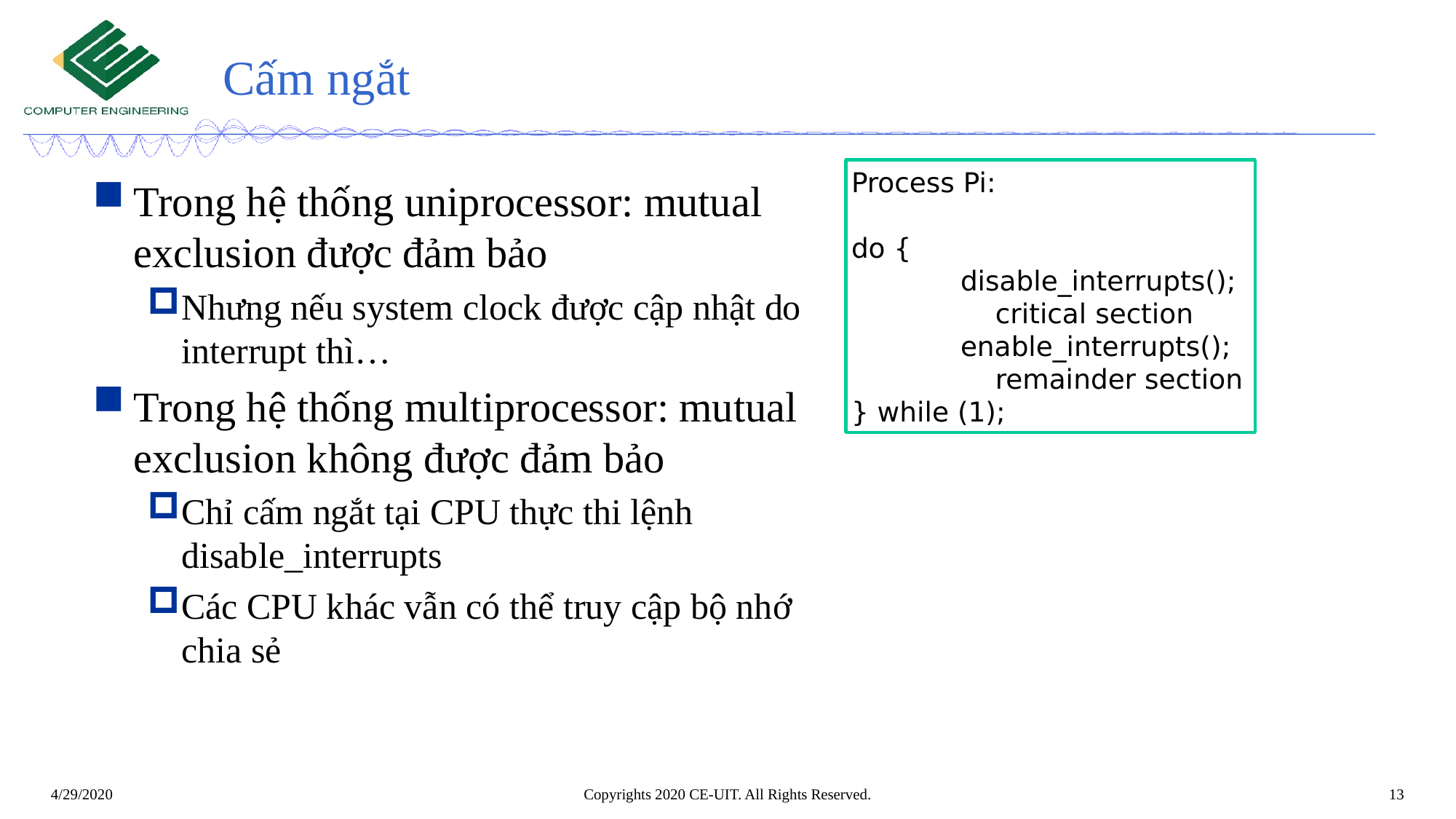

# Cấm ngắt
Process Pi:

do {
  	disable_interrupts();
  	    critical section
  	enable_interrupts();
  	    remainder section
} while (1);
Trong hệ thống uniprocessor: mutual exclusion được đảm bảo
Nhưng nếu system clock được cập nhật do interrupt thì…
Trong hệ thống multiprocessor: mutual exclusion không được đảm bảo
Chỉ cấm ngắt tại CPU thực thi lệnh disable_interrupts
Các CPU khác vẫn có thể truy cập bộ nhớ chia sẻ
Copyrights 2020 CE-UIT. All Rights Reserved.
13
4/29/2020